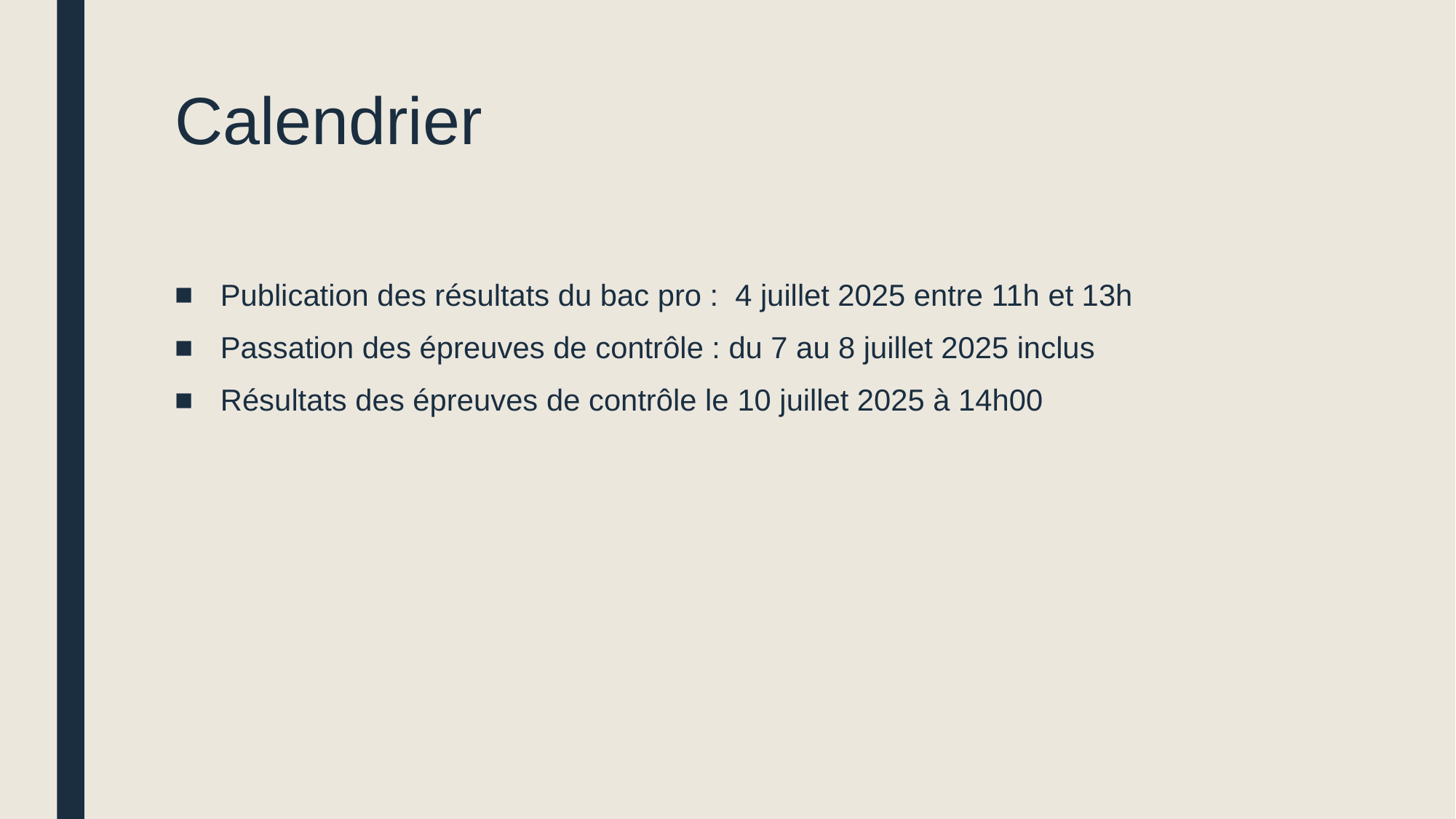

# Calendrier
Publication des résultats du bac pro :  4 juillet 2025 entre 11h et 13h
Passation des épreuves de contrôle : du 7 au 8 juillet 2025 inclus
Résultats des épreuves de contrôle le 10 juillet 2025 à 14h00